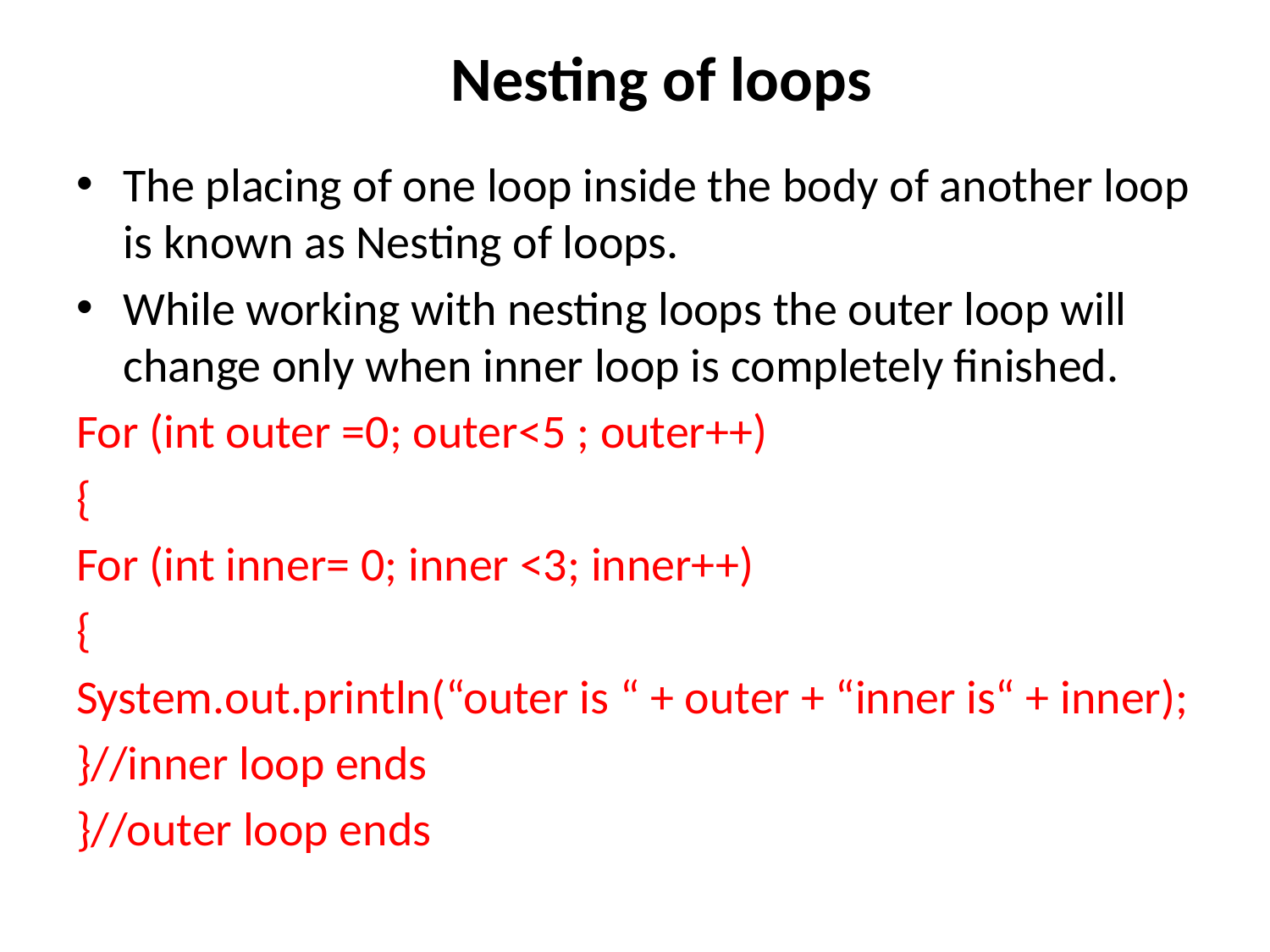

# Nesting of loops
The placing of one loop inside the body of another loop is known as Nesting of loops.
While working with nesting loops the outer loop will change only when inner loop is completely finished.
For (int outer =0; outer<5 ; outer++)
{
For (int inner= 0; inner <3; inner++)
{
System.out.println(“outer is “ + outer + “inner is“ + inner);
}//inner loop ends
}//outer loop ends